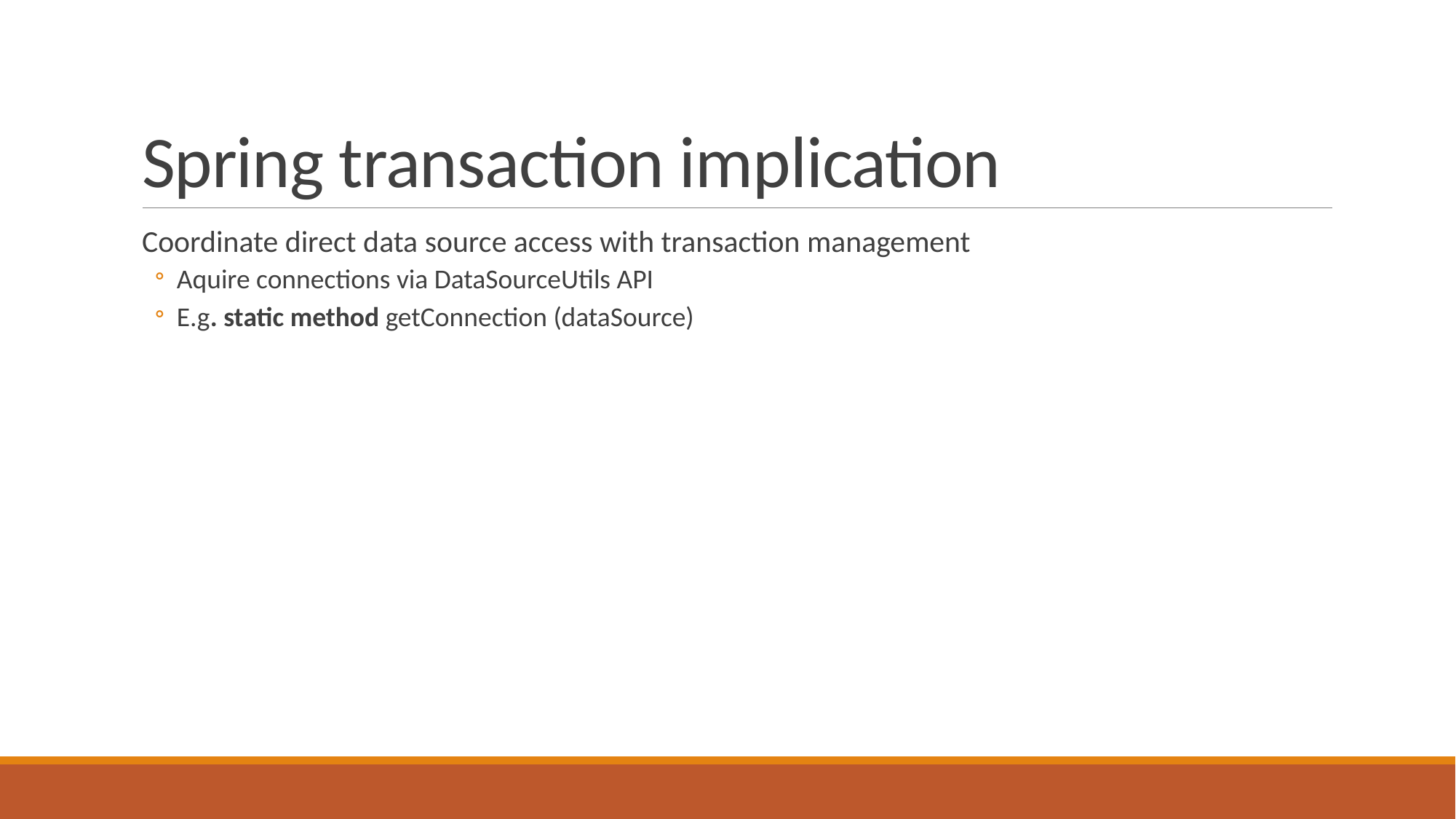

# Spring transaction implication
Coordinate direct data source access with transaction management
Aquire connections via DataSourceUtils API
E.g. static method getConnection (dataSource)